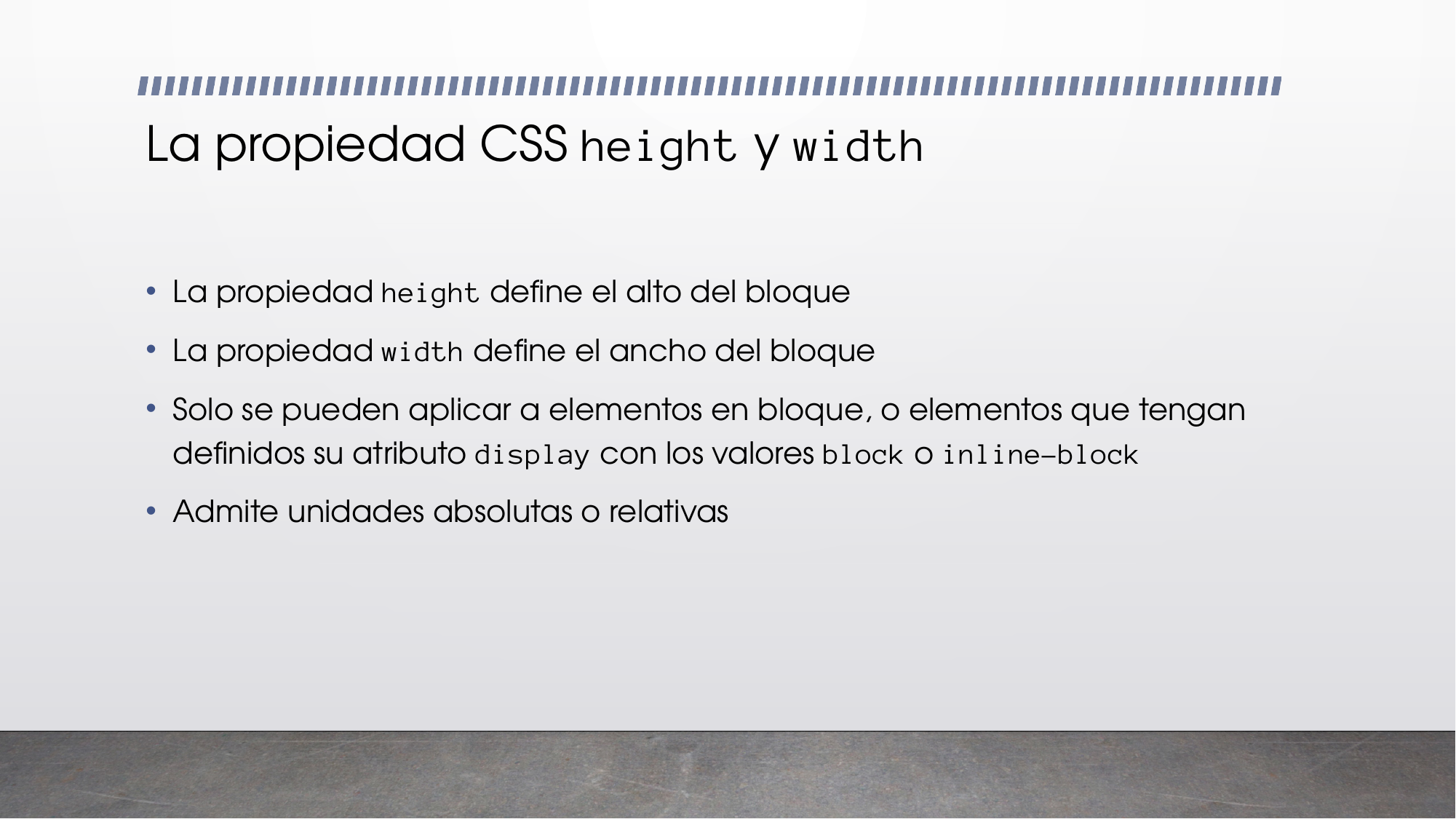

# La propiedad CSS height y width
La propiedad height define el alto del bloque
La propiedad width define el ancho del bloque
Solo se pueden aplicar a elementos en bloque, o elementos que tengan definidos su atributo display con los valores block o inline-block
Admite unidades absolutas o relativas